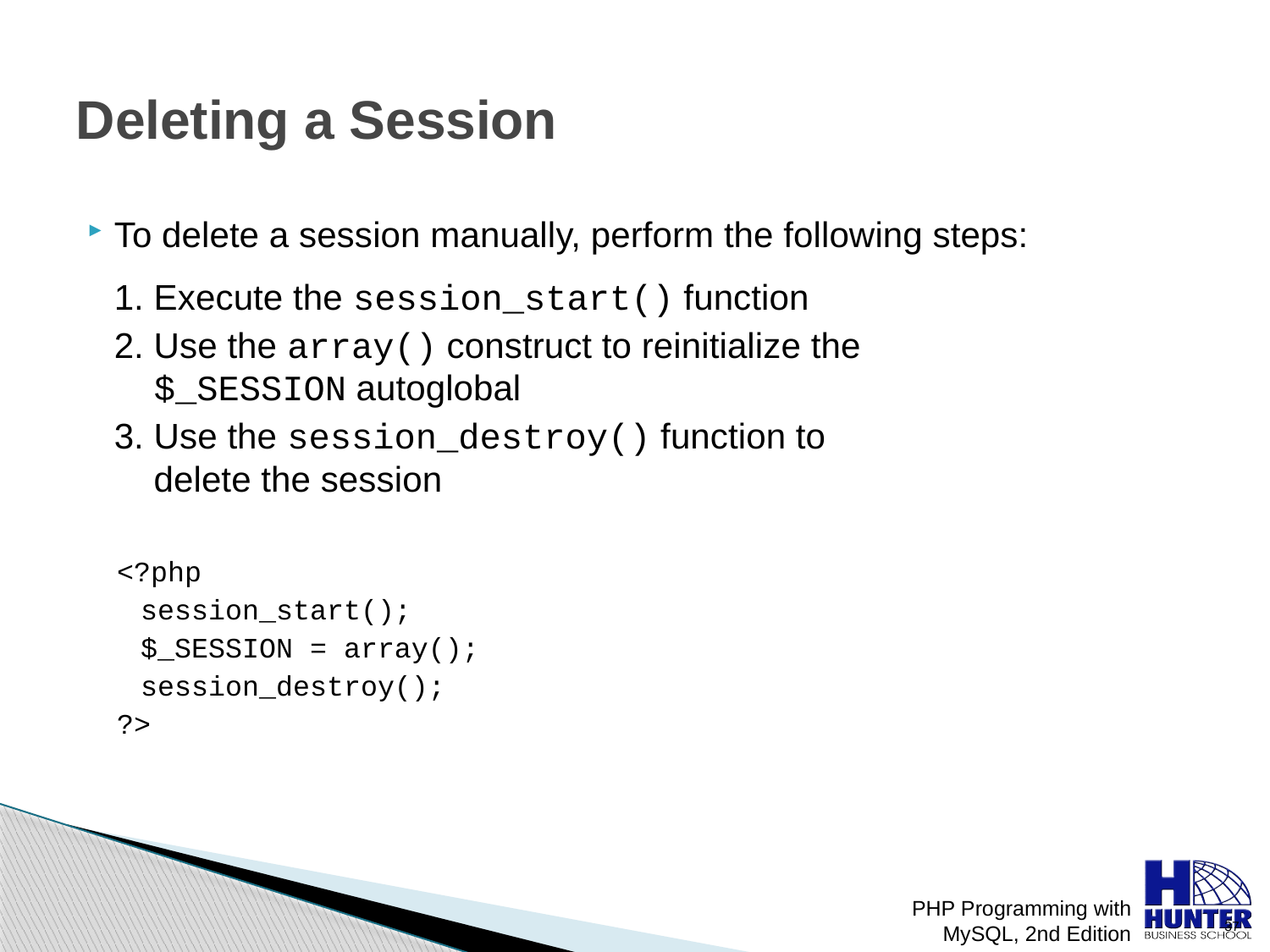

# Deleting a Session
To delete a session manually, perform the following steps:
	1. Execute the session_start() function
	2. Use the array() construct to reinitialize the
    $_SESSION autoglobal
	3. Use the session_destroy() function to
    delete the session

<?php
	session_start();
	$_SESSION = array();
	session_destroy();
?>

PHP Programming with MySQL, 2nd Edition
 37